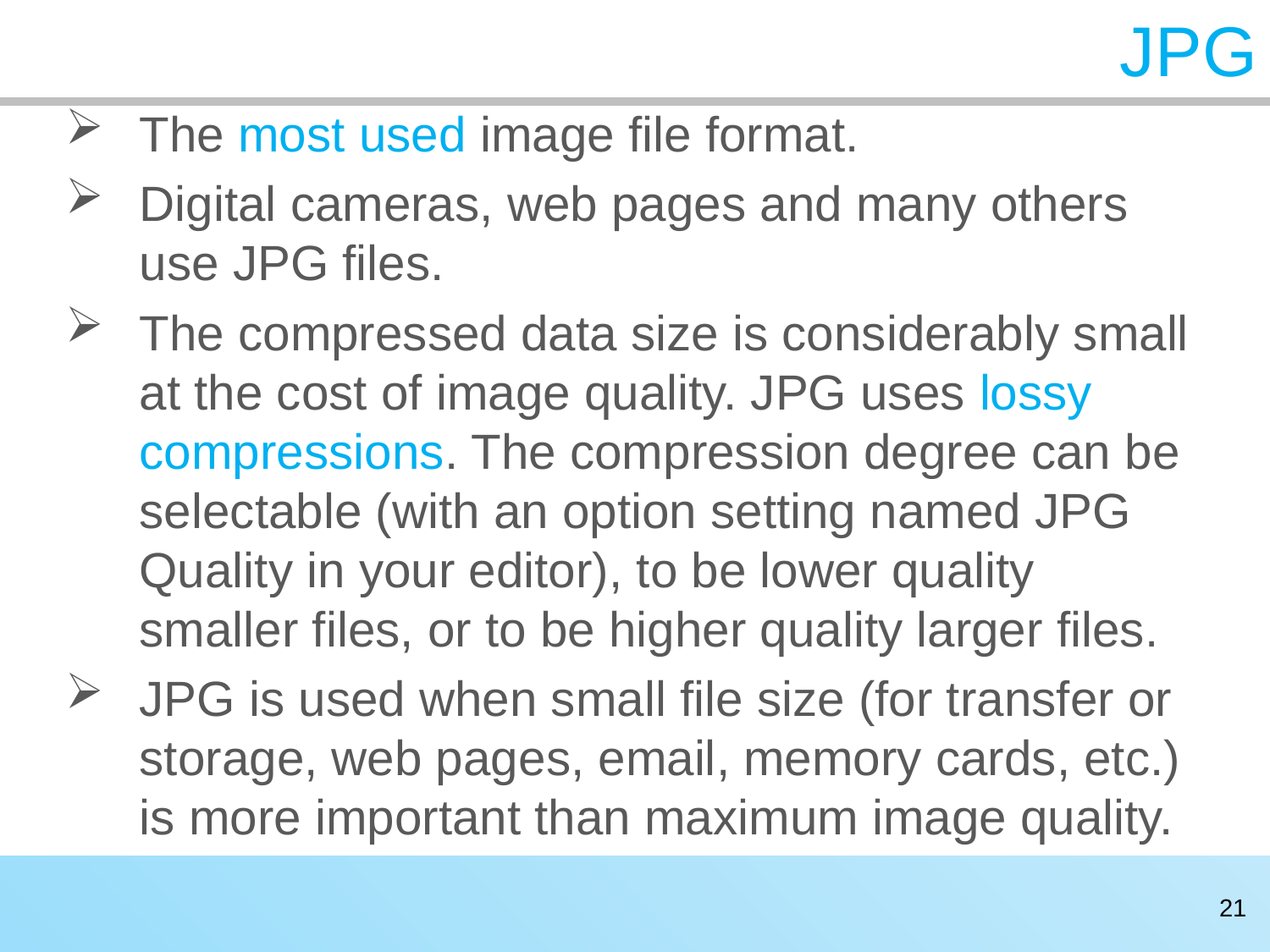

# JPG
The most used image file format.
Digital cameras, web pages and many others use JPG files.
The compressed data size is considerably small at the cost of image quality. JPG uses lossy compressions. The compression degree can be selectable (with an option setting named JPG Quality in your editor), to be lower quality smaller files, or to be higher quality larger files.
JPG is used when small file size (for transfer or storage, web pages, email, memory cards, etc.) is more important than maximum image quality.
21